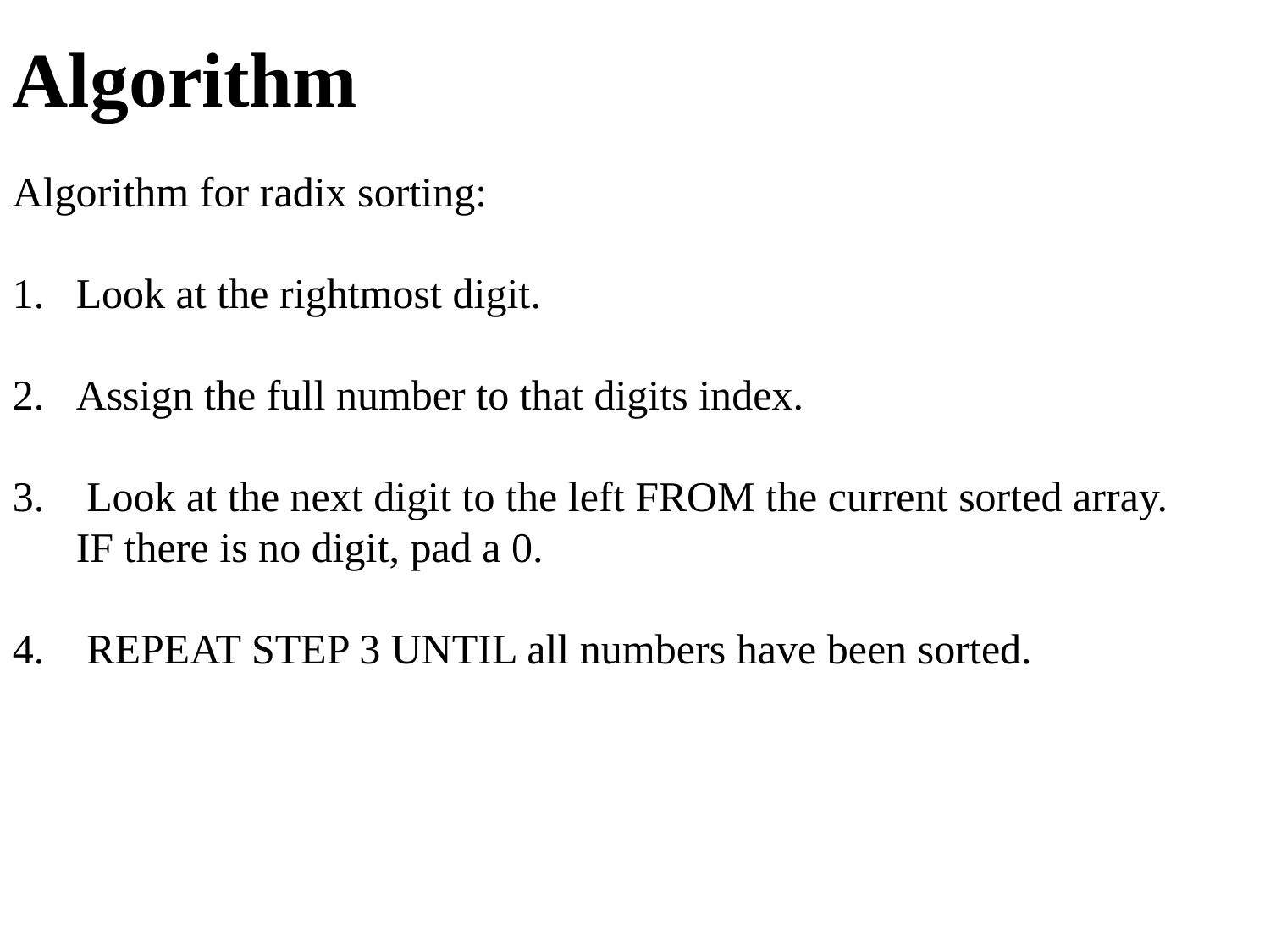

# Algorithm
Algorithm for radix sorting:

Look at the rightmost digit.

Assign the full number to that digits index.

 Look at the next digit to the left FROM the current sorted array. IF there is no digit, pad a 0.

 REPEAT STEP 3 UNTIL all numbers have been sorted.